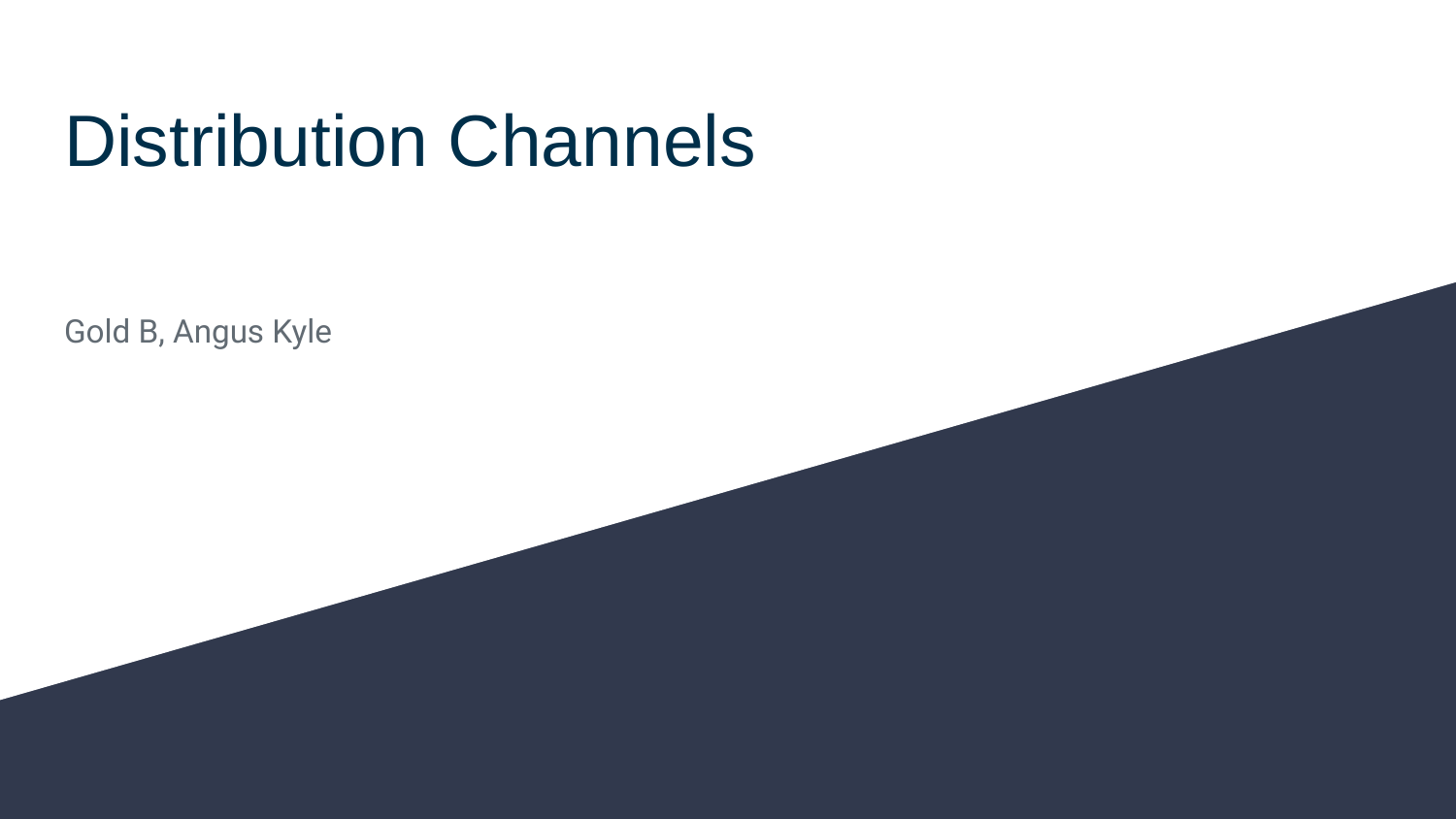

# Distribution Channels
Gold B, Angus Kyle